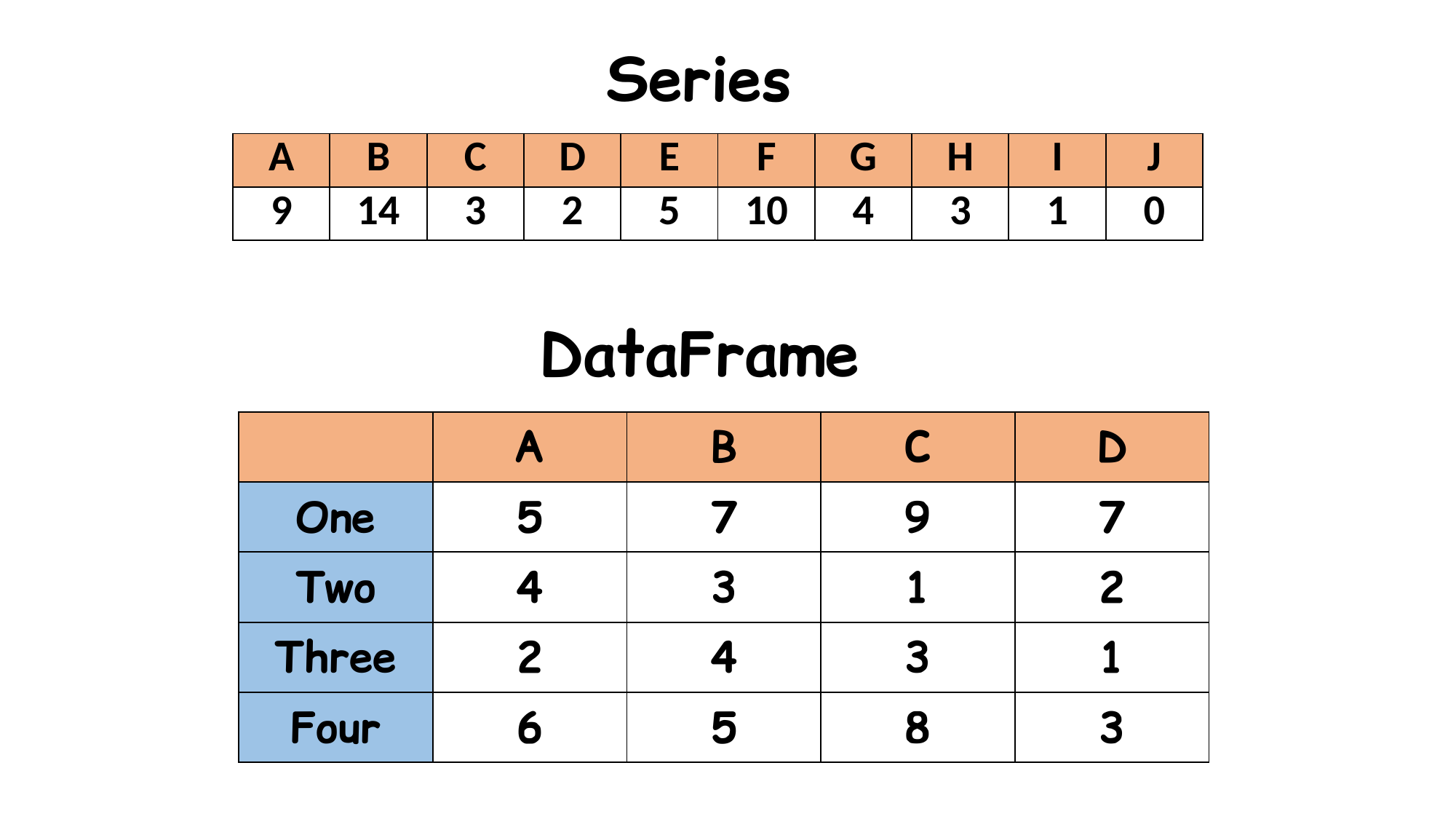

Series
| A | B | C | D | E | F | G | H | I | J |
| --- | --- | --- | --- | --- | --- | --- | --- | --- | --- |
| 9 | 14 | 3 | 2 | 5 | 10 | 4 | 3 | 1 | 0 |
DataFrame
|  | A | B | C | D |
| --- | --- | --- | --- | --- |
| One | 5 | 7 | 9 | 7 |
| Two | 4 | 3 | 1 | 2 |
| Three | 2 | 4 | 3 | 1 |
| Four | 6 | 5 | 8 | 3 |